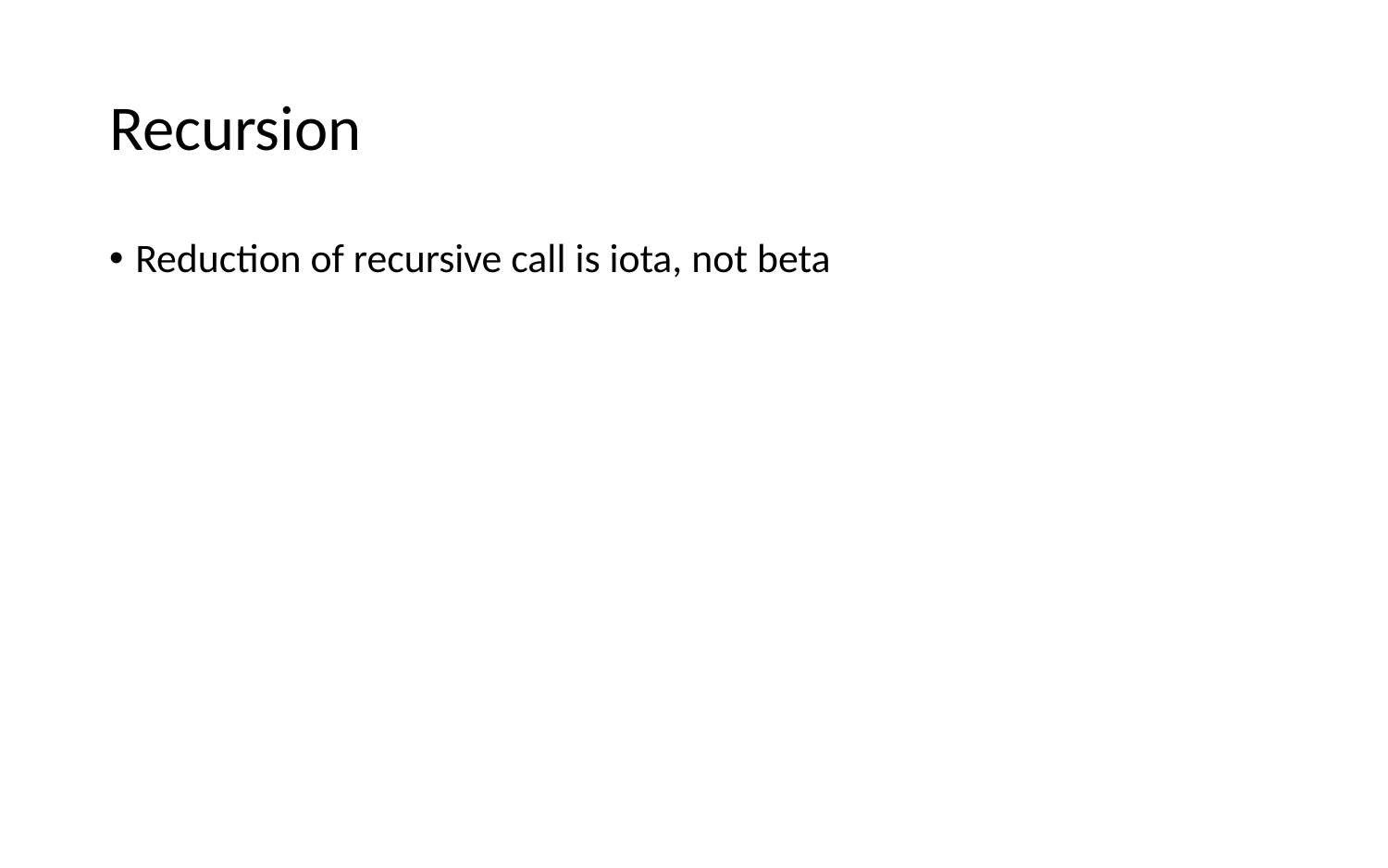

# Recursion
Reduction of recursive call is iota, not beta